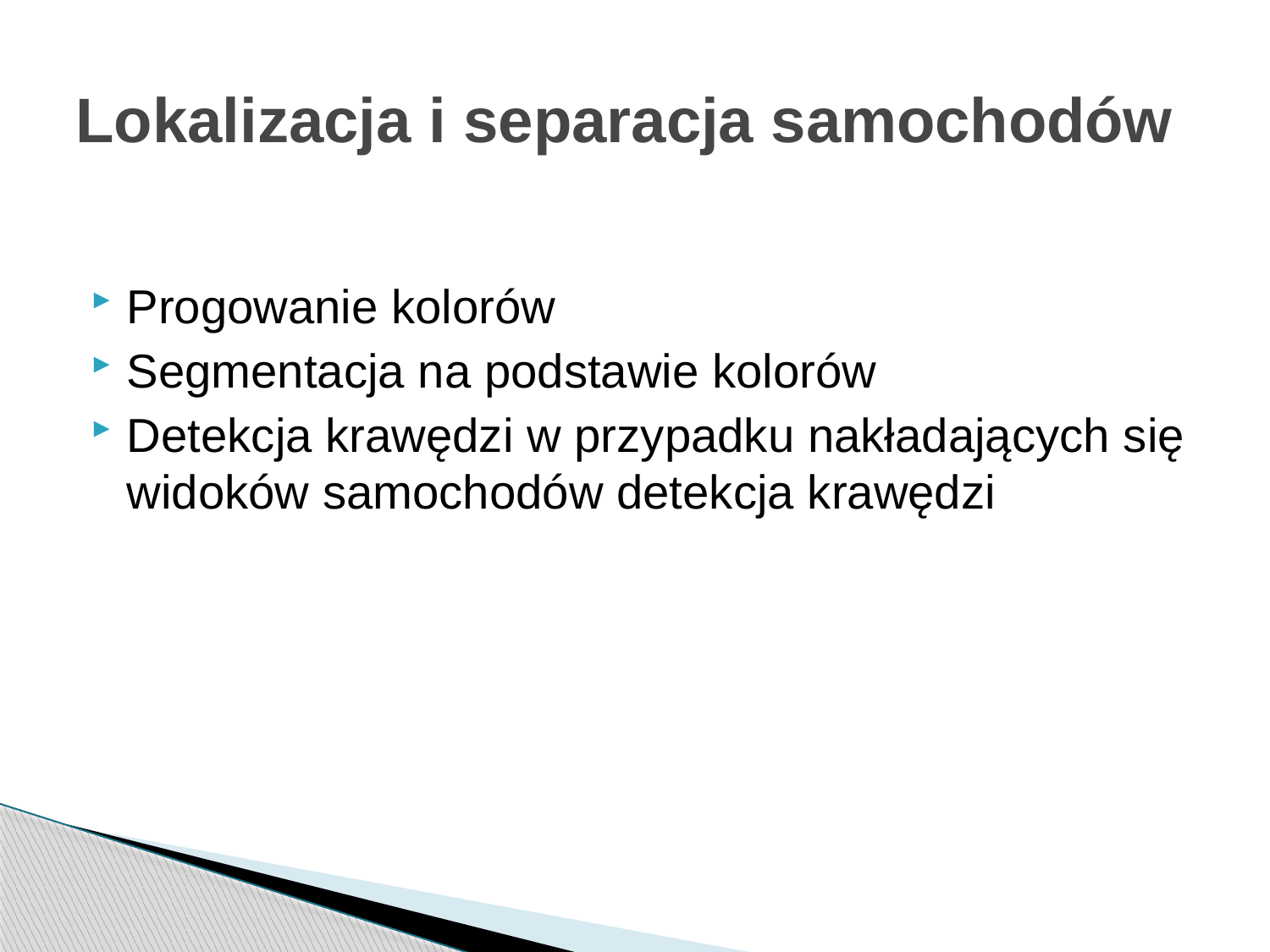

# Lokalizacja i separacja samochodów

Progowanie kolorów
Segmentacja na podstawie kolorów
Detekcja krawędzi w przypadku nakładających się widoków samochodów detekcja krawędzi